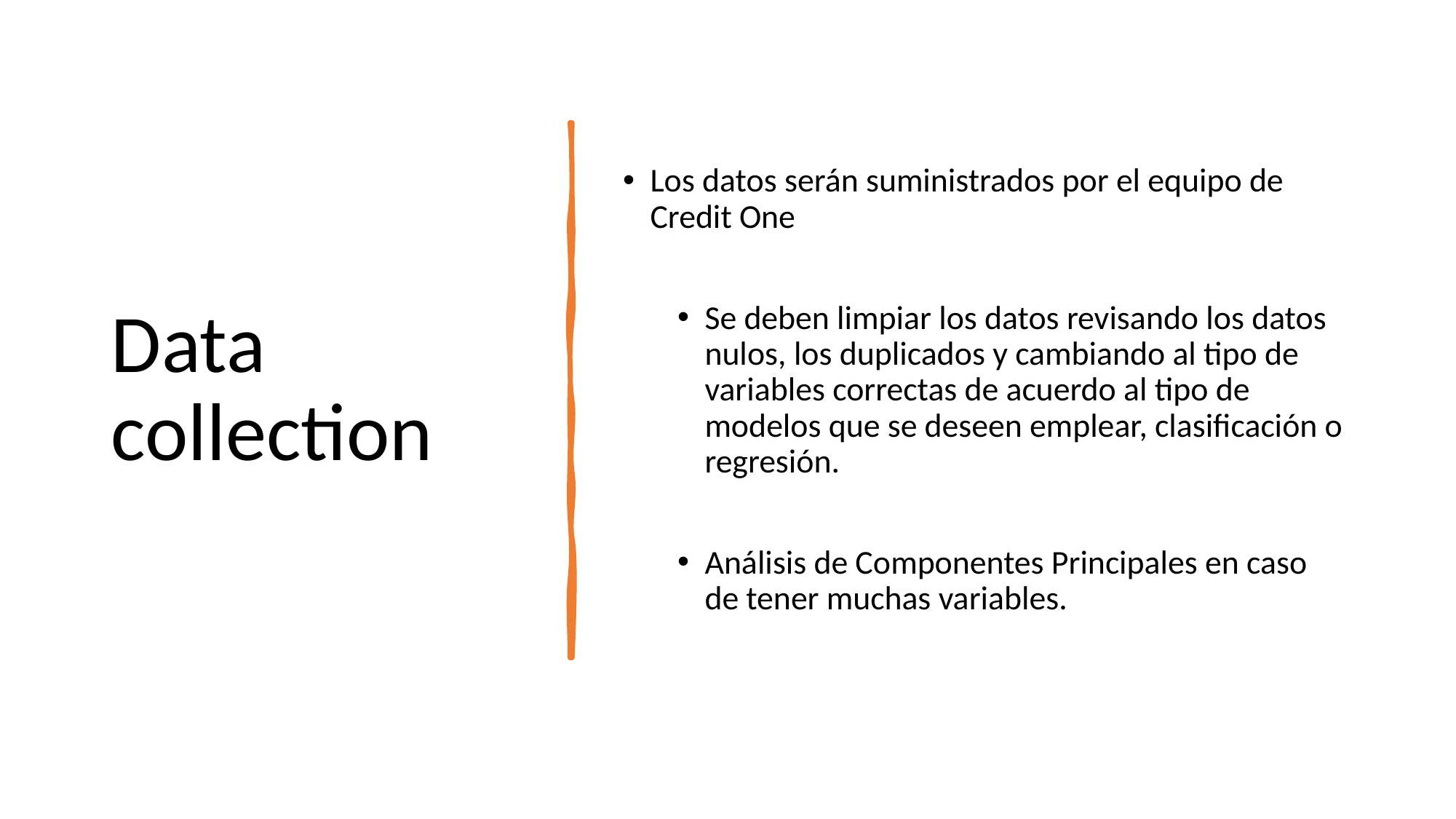

# Data collection
Los datos serán suministrados por el equipo de Credit One

Se deben limpiar los datos revisando los datos nulos, los duplicados y cambiando al tipo de variables correctas de acuerdo al tipo de modelos que se deseen emplear, clasificación o regresión.

Análisis de Componentes Principales en caso de tener muchas variables.